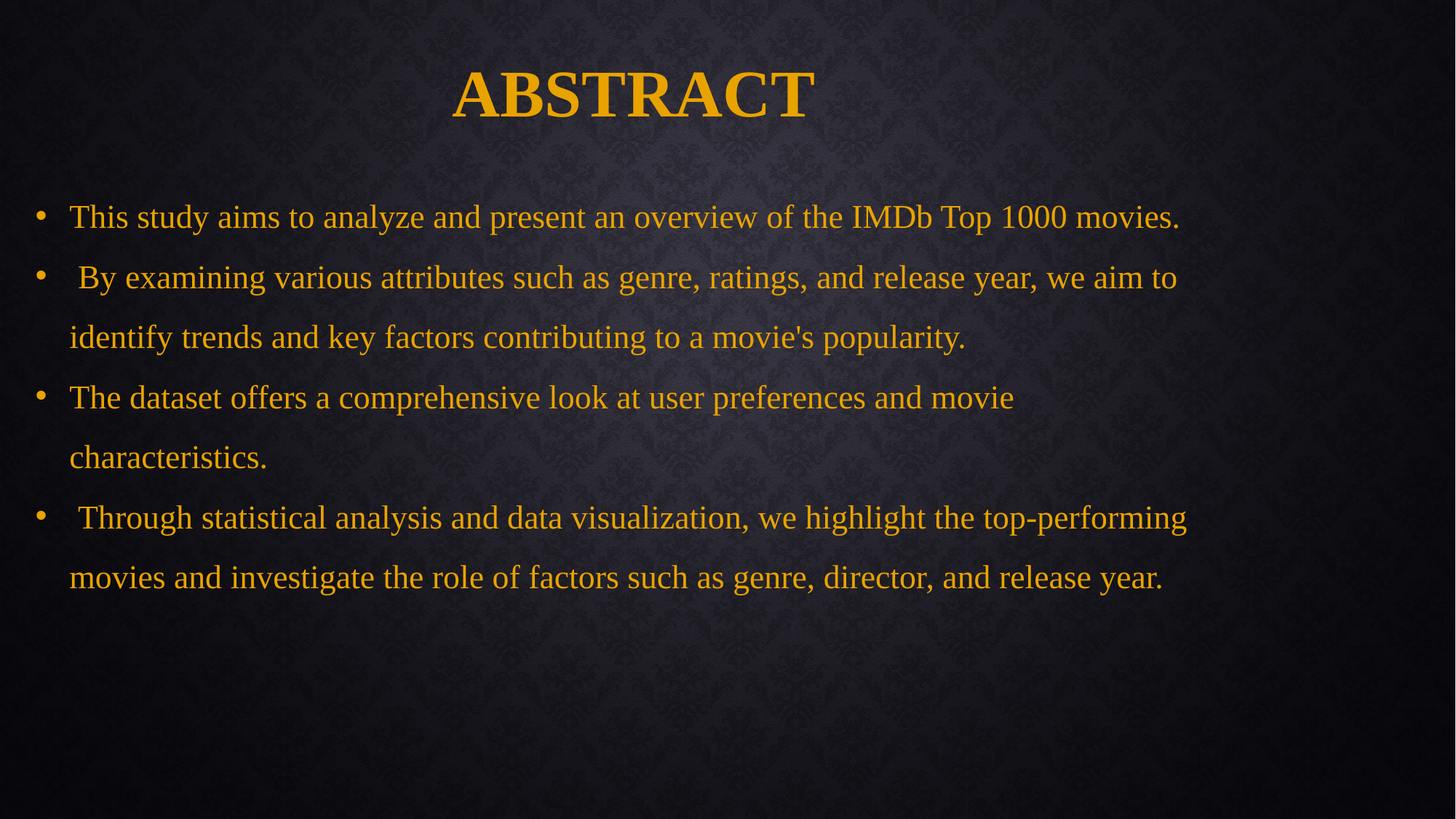

ABSTRACT

This study aims to analyze and present an overview of the IMDb Top 1000 movies.
 By examining various attributes such as genre, ratings, and release year, we aim to identify trends and key factors contributing to a movie's popularity.
The dataset offers a comprehensive look at user preferences and movie characteristics.
 Through statistical analysis and data visualization, we highlight the top-performing movies and investigate the role of factors such as genre, director, and release year.